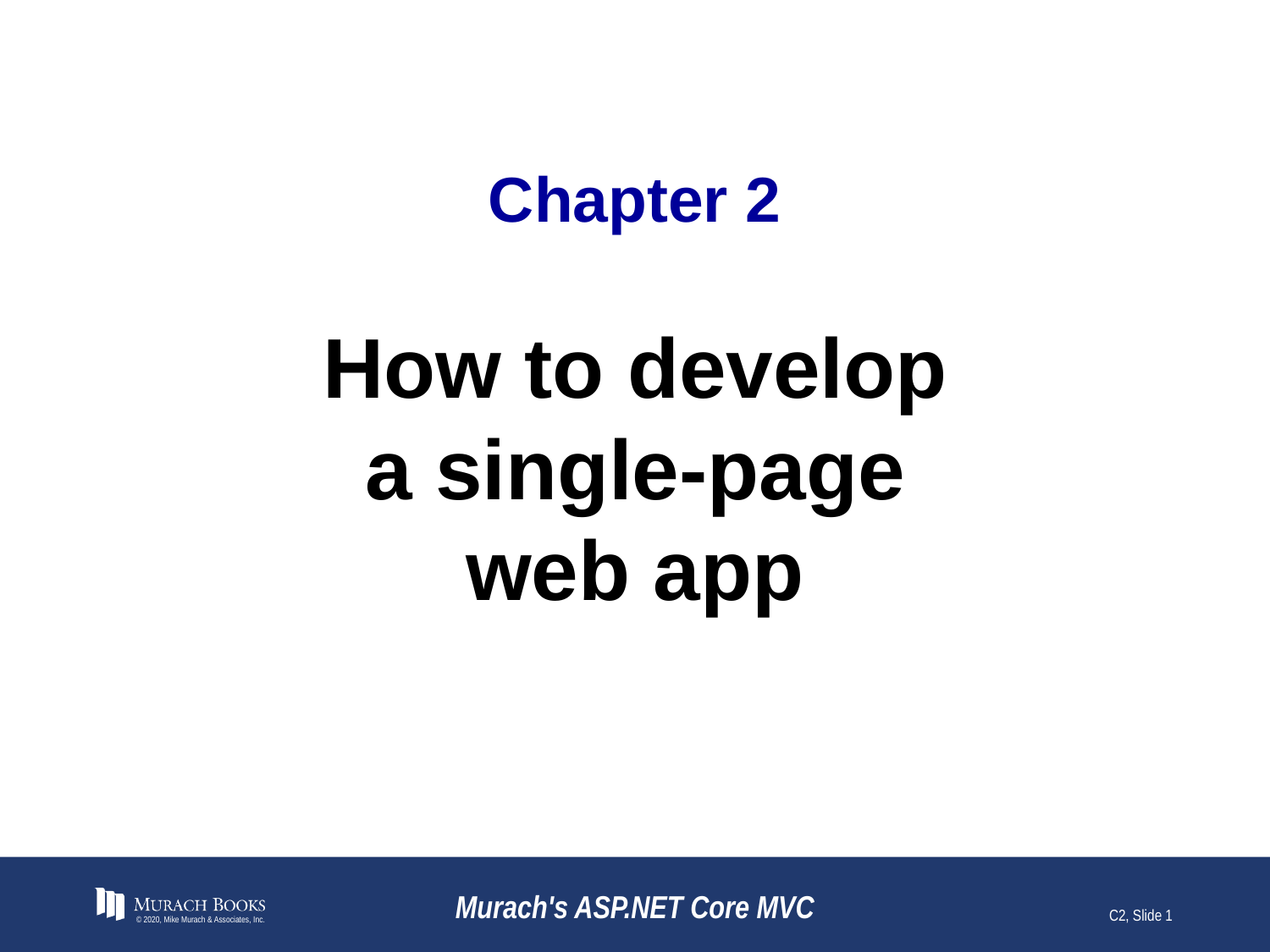

# Chapter 2
How to develop
a single-page
web app
© 2020, Mike Murach & Associates, Inc.
Murach's ASP.NET Core MVC

C2, Slide 1